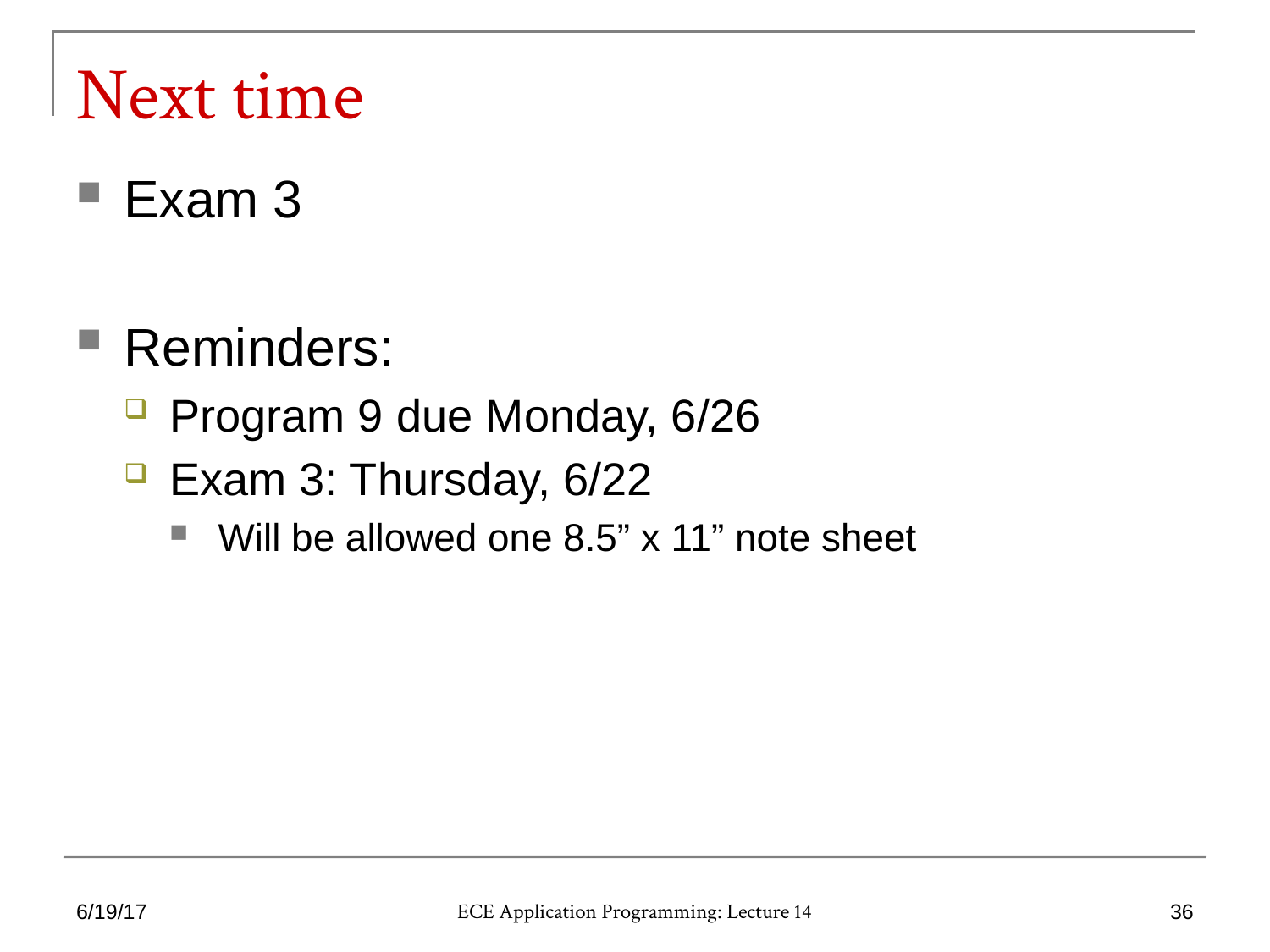

# Next time
Exam 3

Reminders:
Program 9 due Monday, 6/26
Exam 3: Thursday, 6/22
Will be allowed one 8.5” x 11” note sheet

6/19/17
36
ECE Application Programming: Lecture 14